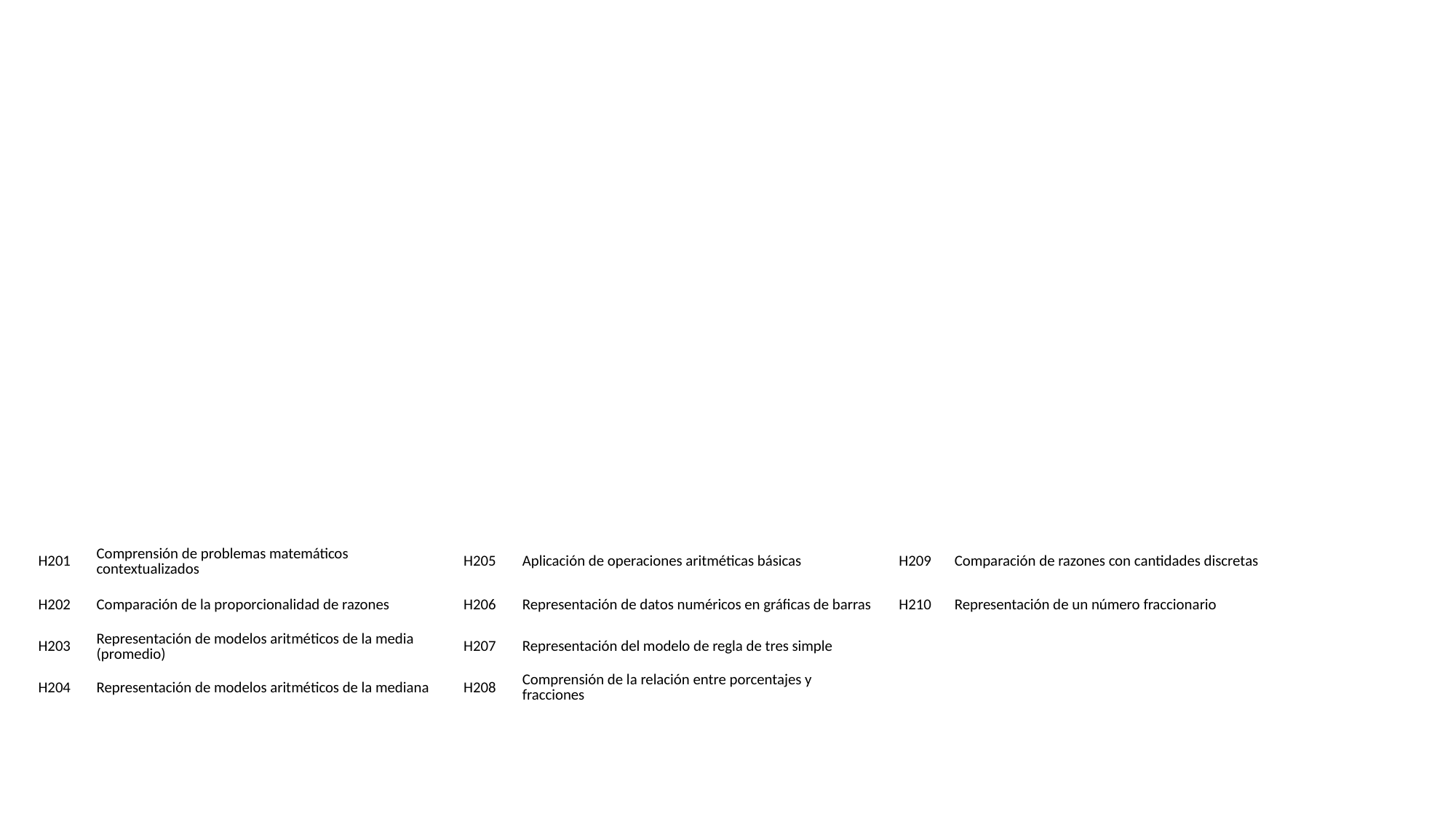

#

| H201 | Comprensión de problemas matemáticos contextualizados | H205 | Aplicación de operaciones aritméticas básicas | H209 | Comparación de razones con cantidades discretas |
| --- | --- | --- | --- | --- | --- |
| H202 | Comparación de la proporcionalidad de razones | H206 | Representación de datos numéricos en gráficas de barras | H210 | Representación de un número fraccionario |
| H203 | Representación de modelos aritméticos de la media (promedio) | H207 | Representación del modelo de regla de tres simple |  |  |
| H204 | Representación de modelos aritméticos de la mediana | H208 | Comprensión de la relación entre porcentajes y fracciones |  |  |